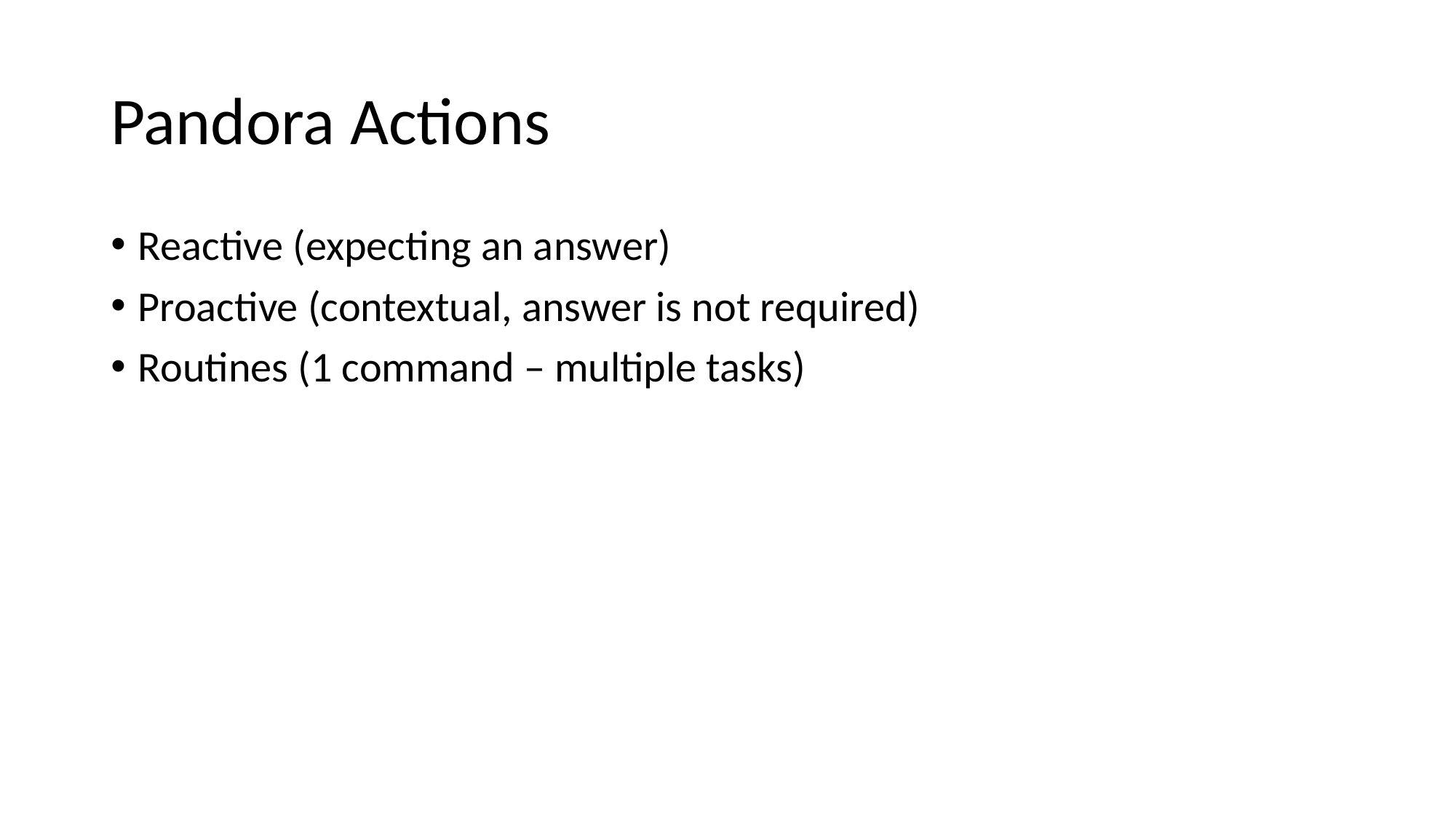

# Pandora Actions
Reactive (expecting an answer)
Proactive (contextual, answer is not required)
Routines (1 command – multiple tasks)